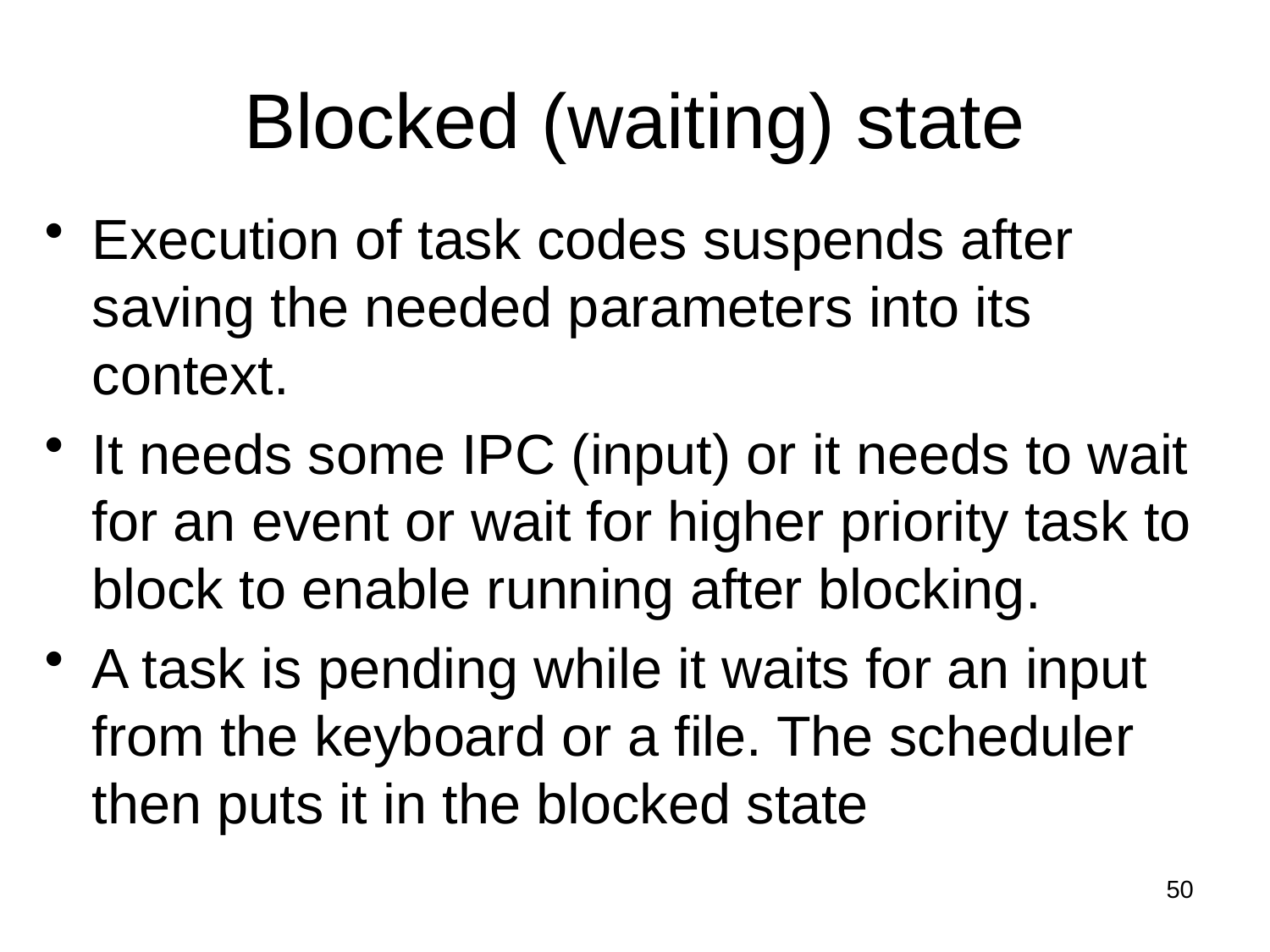

# Blocked (waiting) state
Execution of task codes suspends after saving the needed parameters into its context.
It needs some IPC (input) or it needs to wait for an event or wait for higher priority task to block to enable running after blocking.
A task is pending while it waits for an input from the keyboard or a file. The scheduler then puts it in the blocked state
50